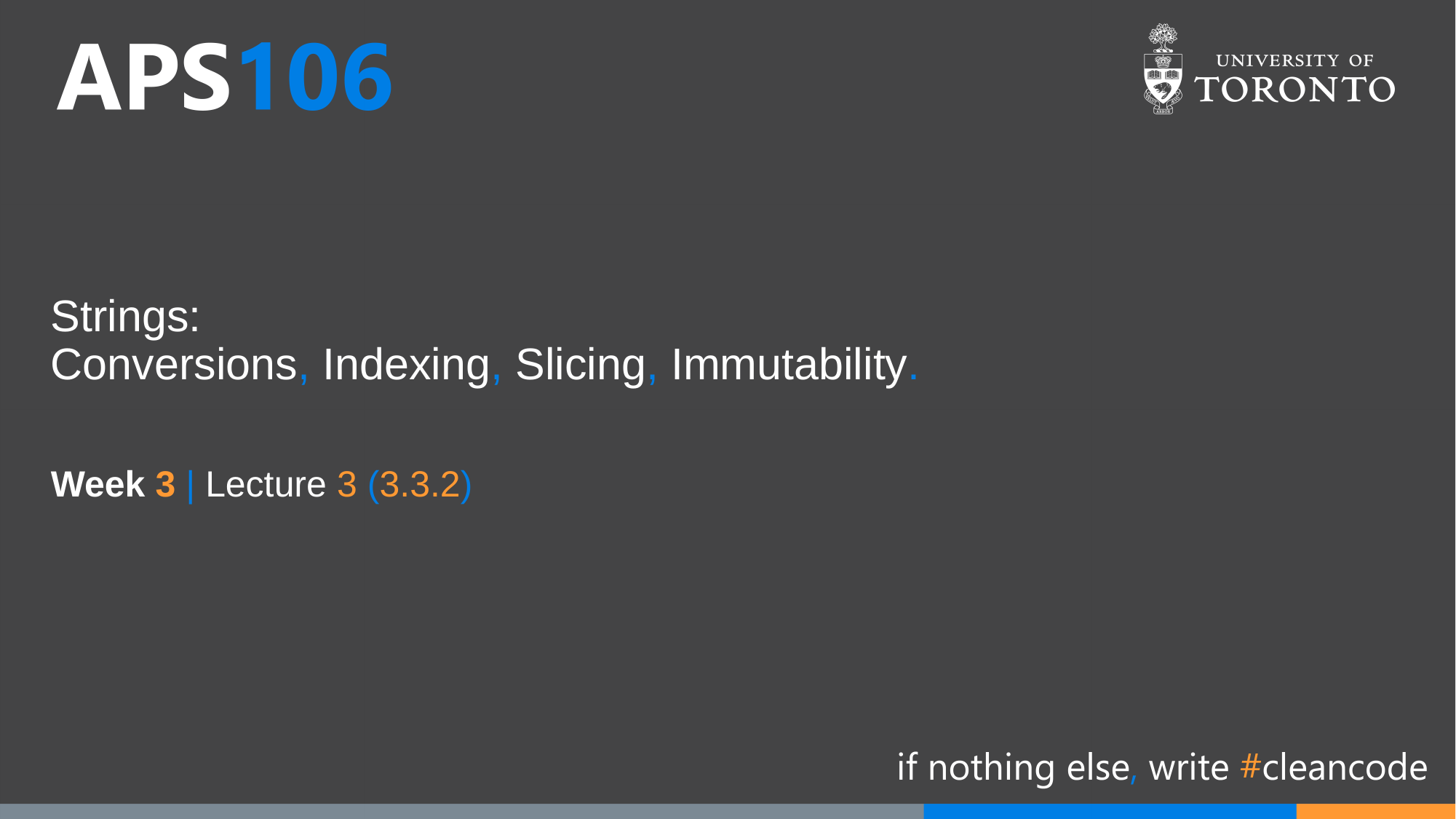

# Strings: Conversions, Indexing, Slicing, Immutability.
Week 3 | Lecture 3 (3.3.2)